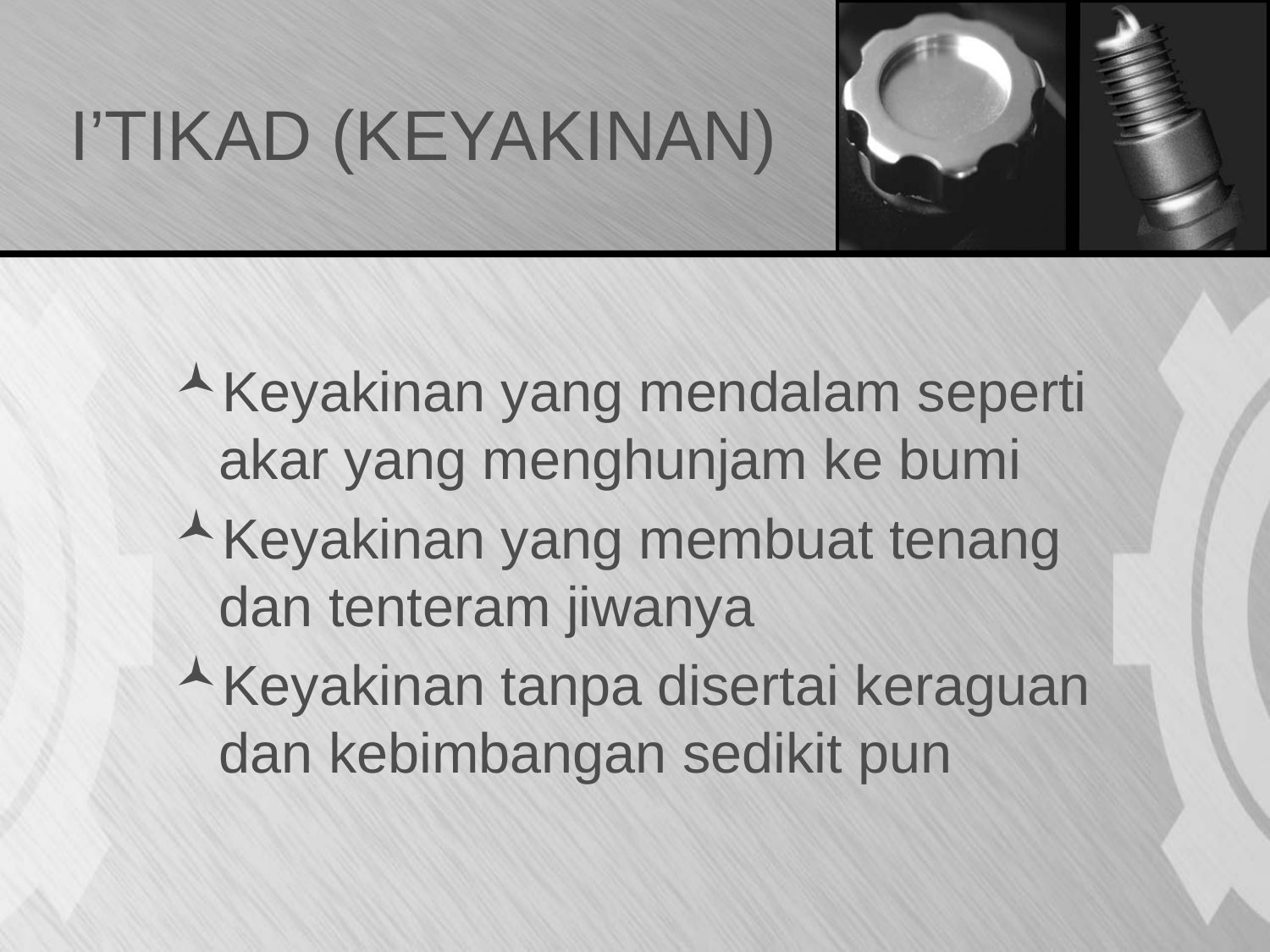

# I’TIKAD (KEYAKINAN)
Keyakinan yang mendalam seperti akar yang menghunjam ke bumi
Keyakinan yang membuat tenang dan tenteram jiwanya
Keyakinan tanpa disertai keraguan dan kebimbangan sedikit pun